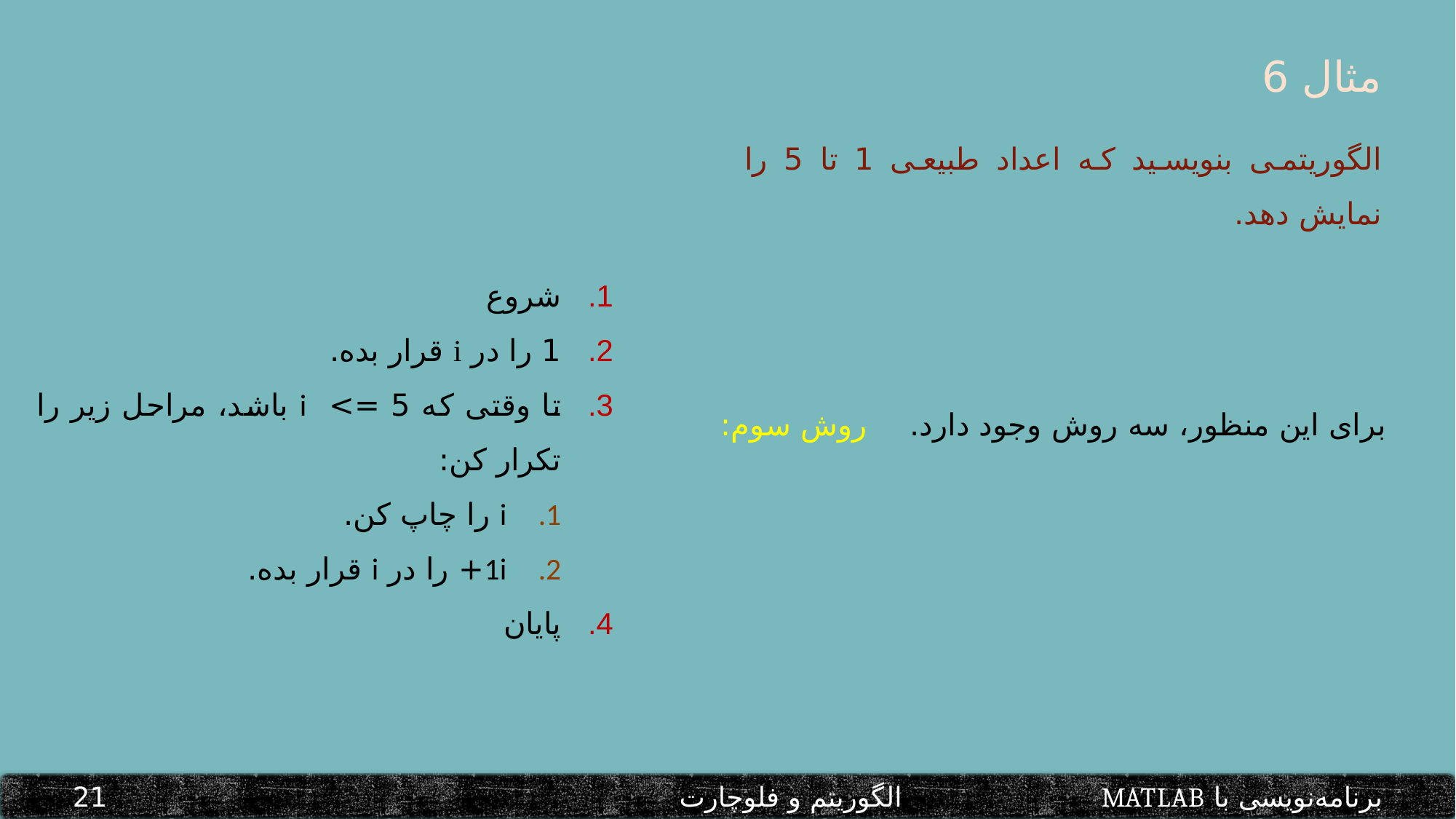

مثال 6
الگوریتمی بنویسید که اعداد طبیعی 1 تا 5 را نمایش دهد.
شروع
1 را در i قرار بده.
تا وقتی که 5 =>  i باشد، مراحل زیر را تکرار کن:
i را چاپ کن.
1i+ را در i قرار بده.
پایان
روش سوم:
برای این منظور، سه روش وجود دارد.
برنامه‌نویسی با MATLAB			     الگوریتم و فلوچارت						 21